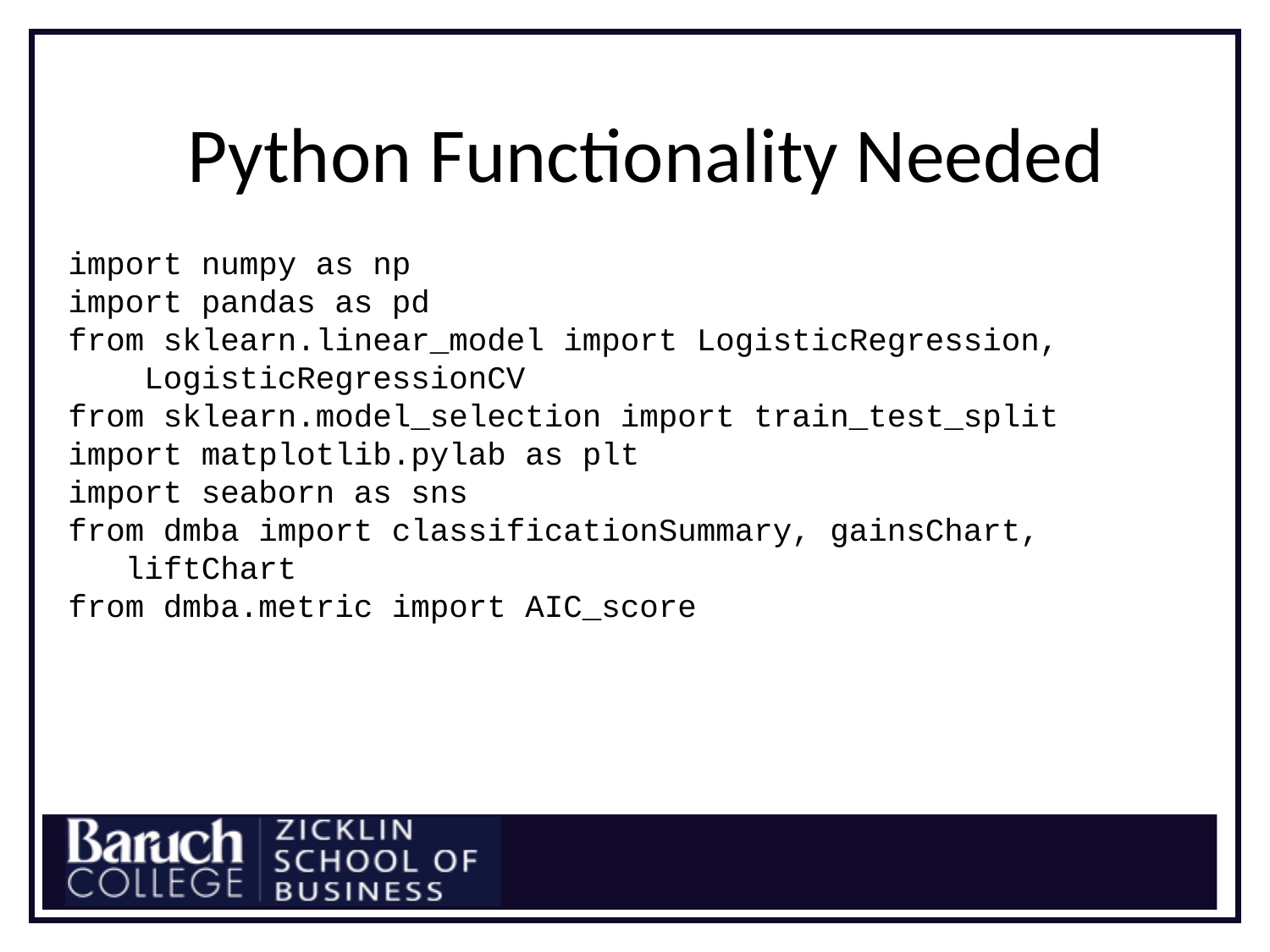

# Python Functionality Needed
import numpy as np
import pandas as pd
from sklearn.linear_model import LogisticRegression,
    LogisticRegressionCV
from sklearn.model_selection import train_test_split
import matplotlib.pylab as plt
import seaborn as sns
from dmba import classificationSummary, gainsChart,
   liftChart
from dmba.metric import AIC_score